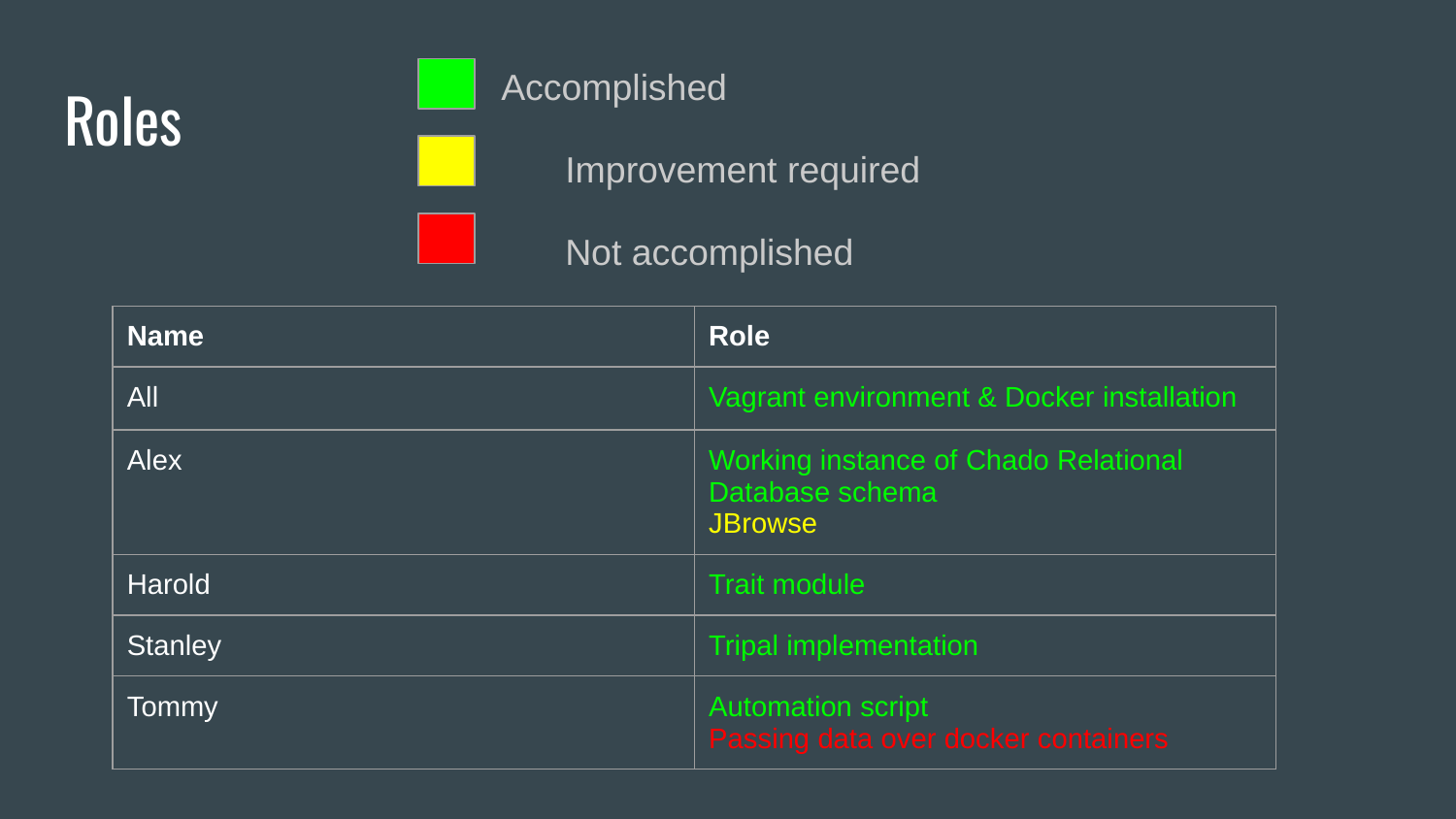

Accomplished
	Improvement required
	Not accomplished

# Roles

| Name | Role |
| --- | --- |
| All | Vagrant environment & Docker installation |
| Alex | Working instance of Chado Relational Database schema JBrowse |
| Harold | Trait module |
| Stanley | Tripal implementation |
| Tommy | Automation script Passing data over docker containers |